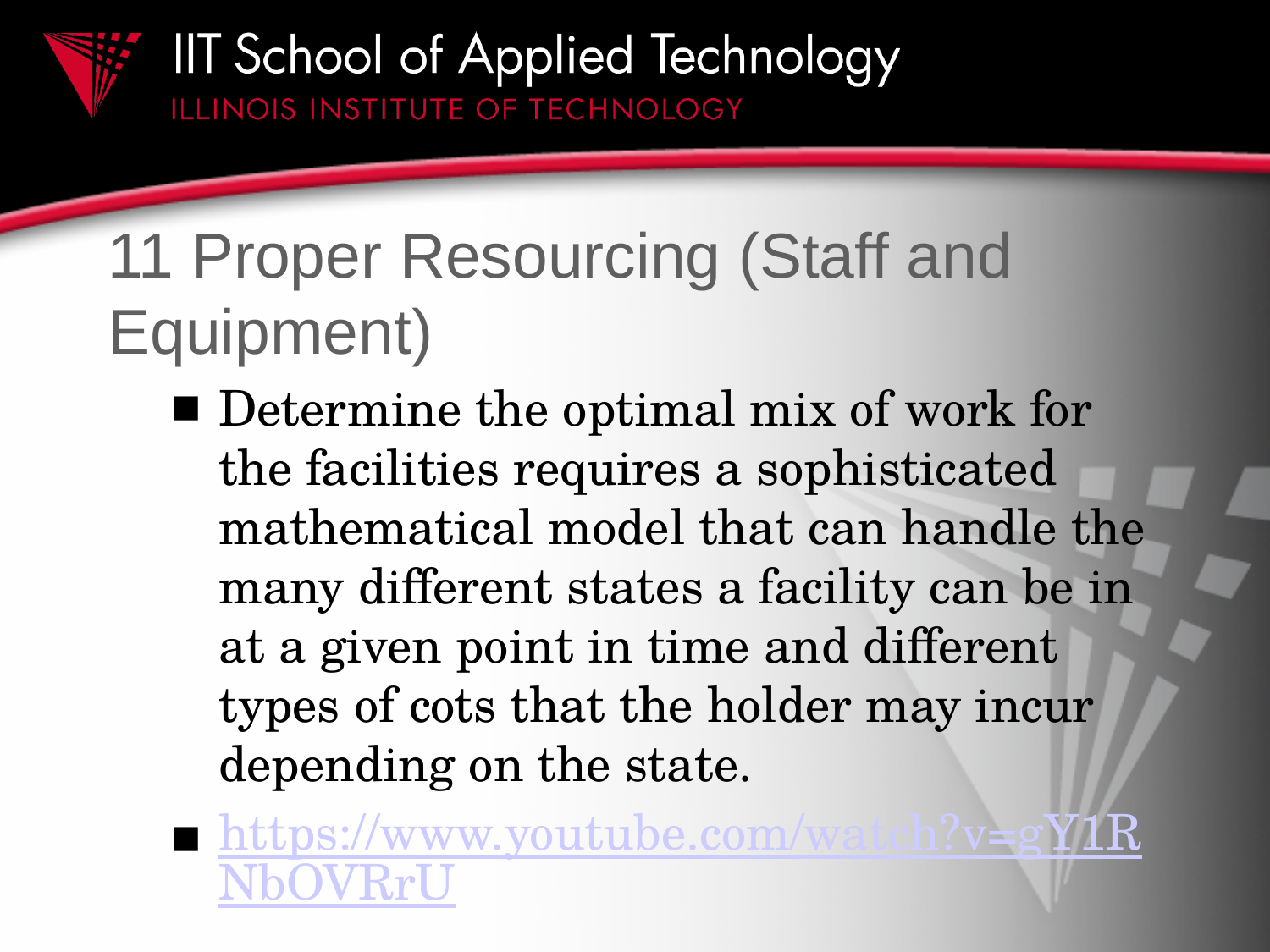

# 11 Proper Resourcing (Staff and Equipment)
Determine the optimal mix of work for the facilities requires a sophisticated mathematical model that can handle the many different states a facility can be in at a given point in time and different types of cots that the holder may incur depending on the state.
https://www.youtube.com/watch?v=gY1RNbOVRrU